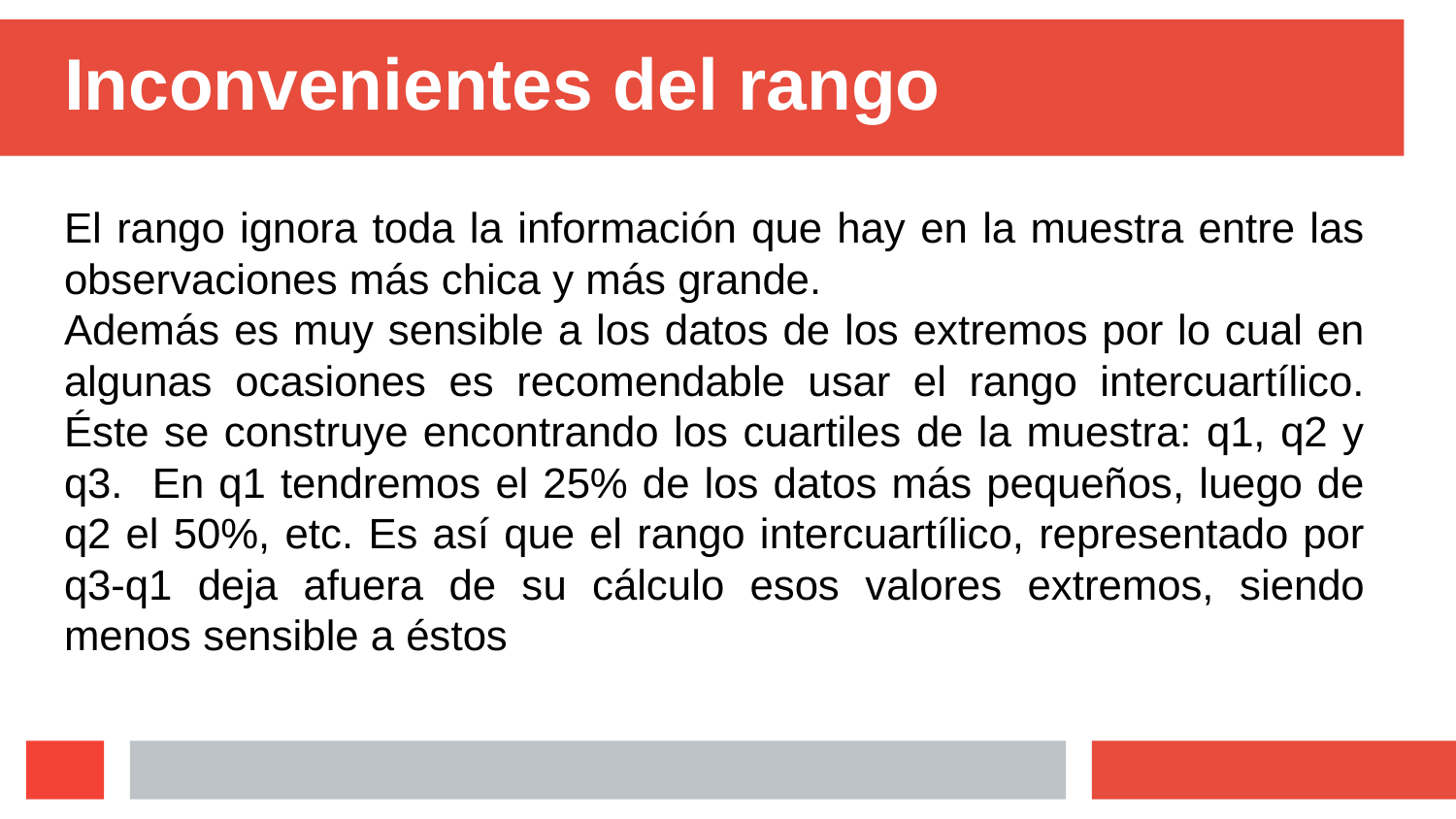

# Inconvenientes del rango
El rango ignora toda la información que hay en la muestra entre las observaciones más chica y más grande.
Además es muy sensible a los datos de los extremos por lo cual en algunas ocasiones es recomendable usar el rango intercuartílico. Éste se construye encontrando los cuartiles de la muestra: q1, q2 y q3.  En q1 tendremos el 25% de los datos más pequeños, luego de q2 el 50%, etc. Es así que el rango intercuartílico, representado por q3-q1 deja afuera de su cálculo esos valores extremos, siendo menos sensible a éstos